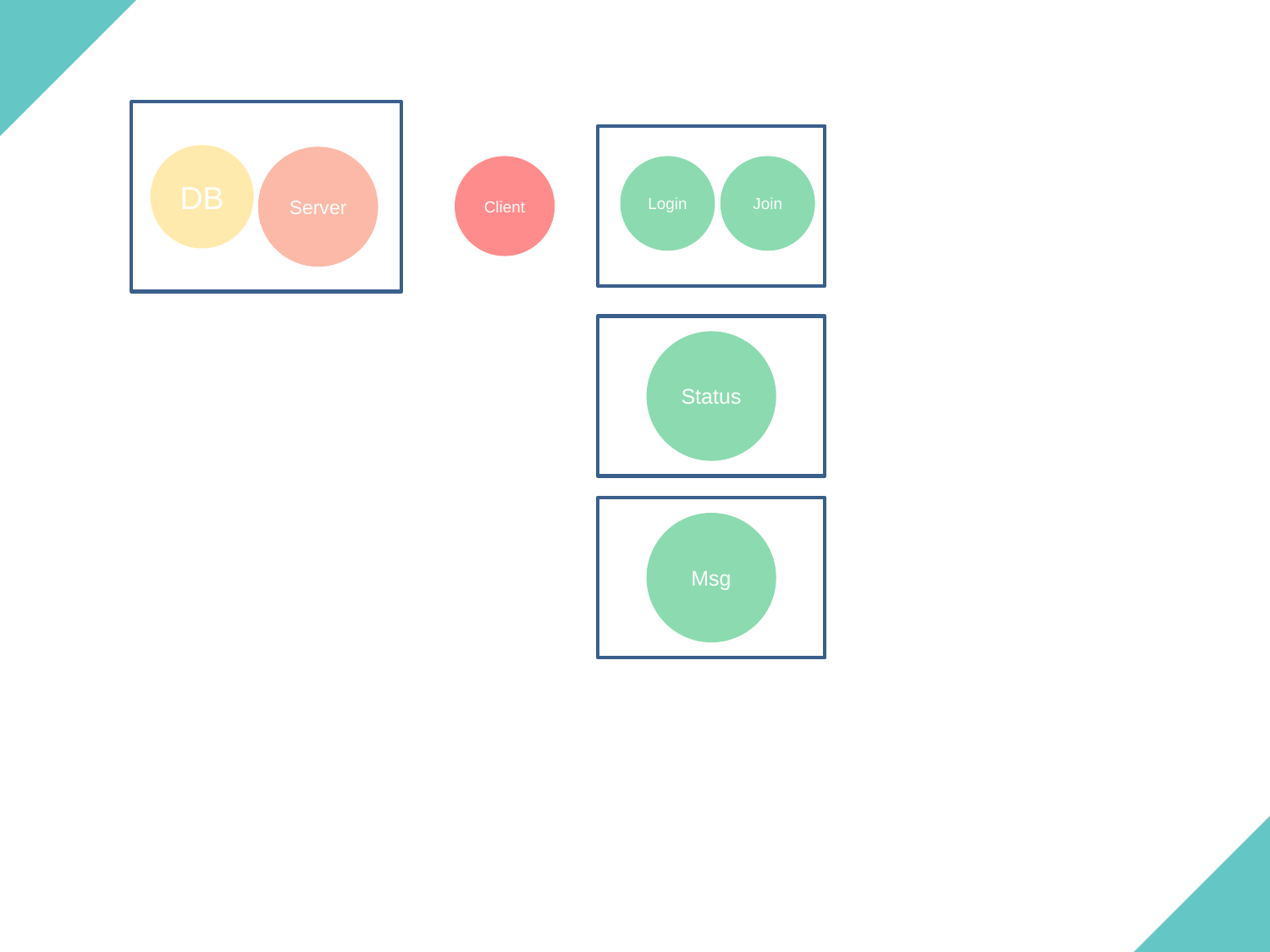

DB
Server
Client
Login
Join

Status

Msg